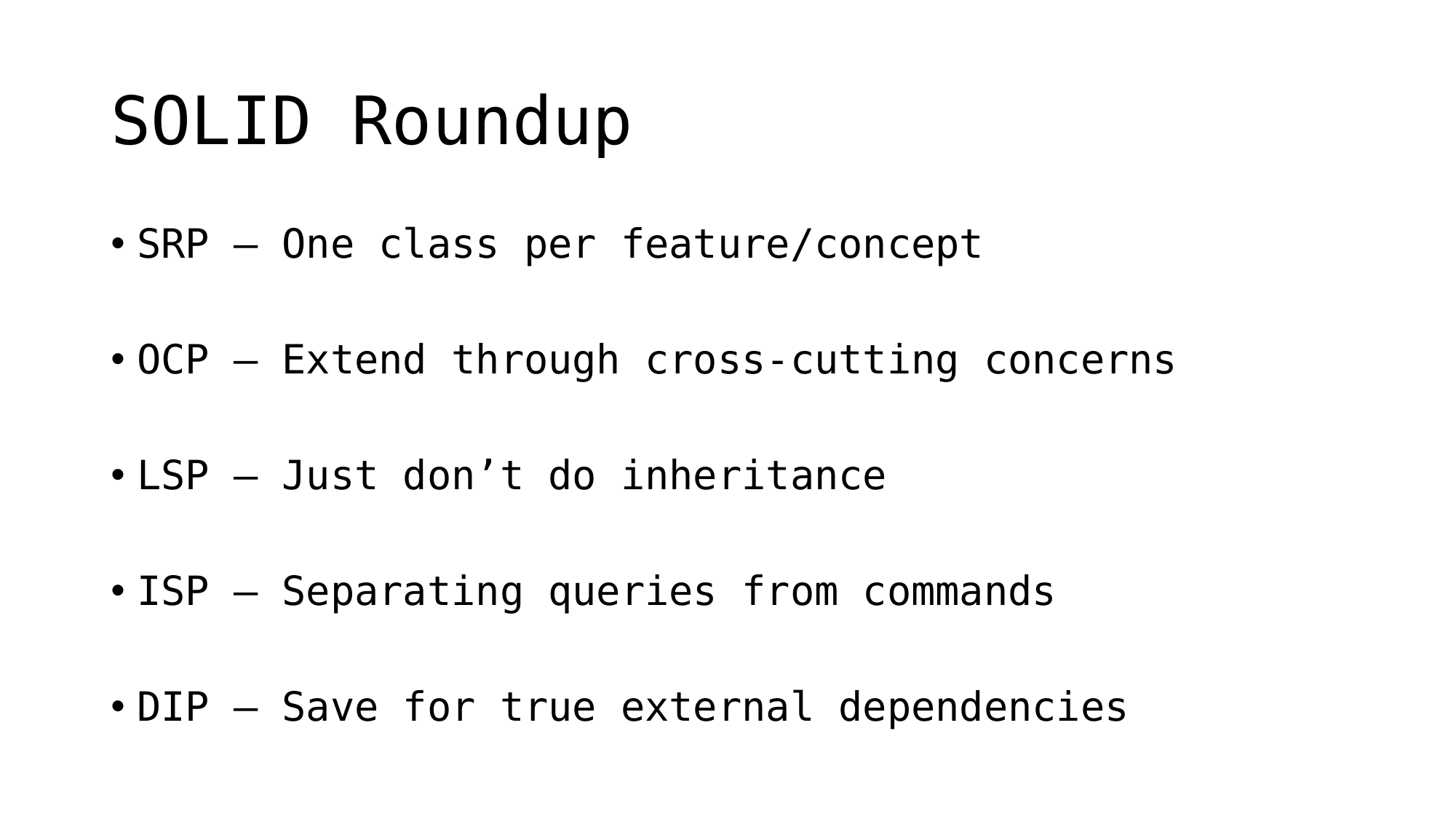

# SOLID Roundup
SRP – One class per feature/concept

OCP – Extend through cross-cutting concerns

LSP – Just don’t do inheritance

ISP – Separating queries from commands

DIP – Save for true external dependencies